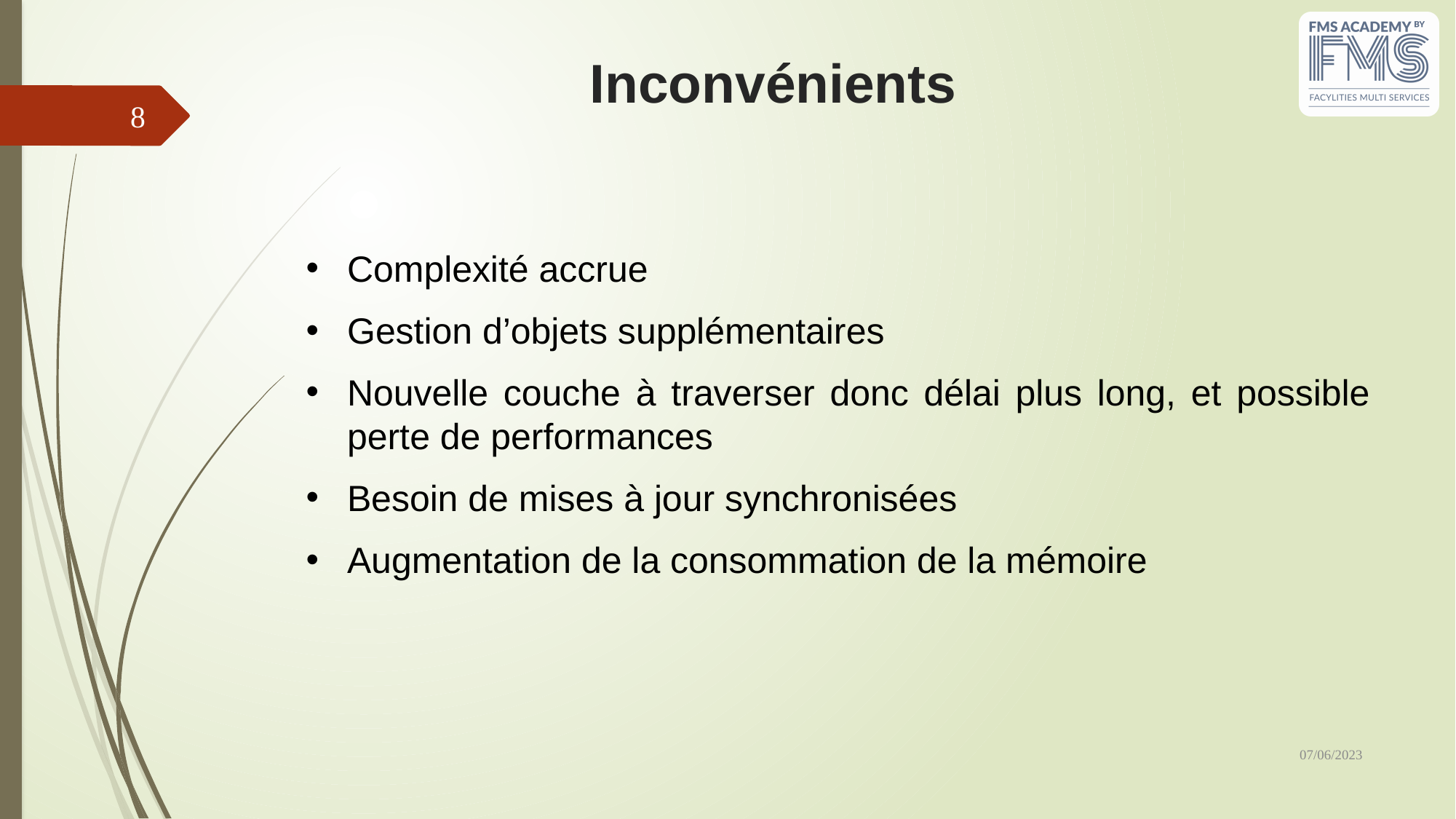

# Inconvénients
8
Complexité accrue
Gestion d’objets supplémentaires
Nouvelle couche à traverser donc délai plus long, et possible perte de performances
Besoin de mises à jour synchronisées
Augmentation de la consommation de la mémoire
07/06/2023